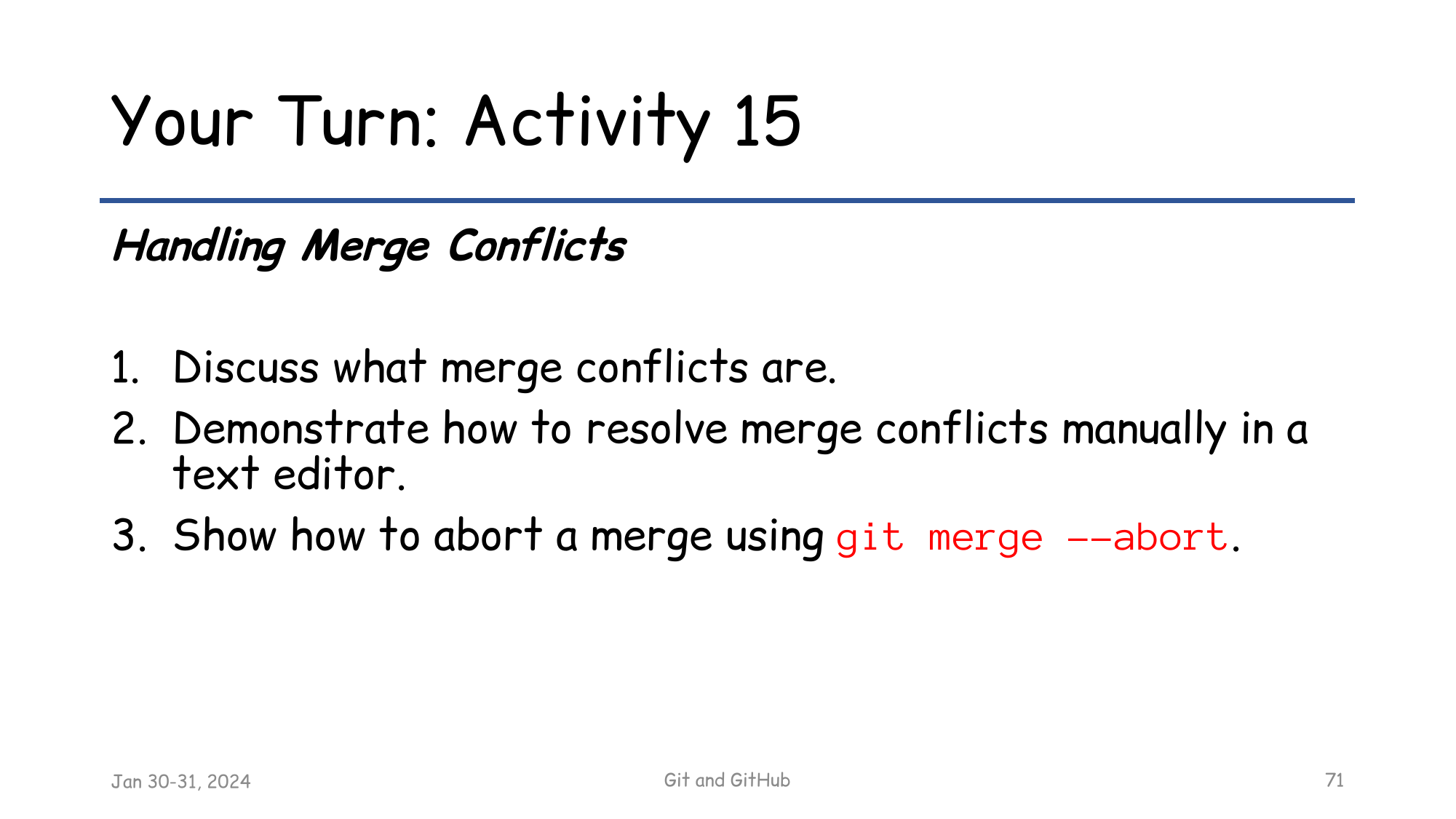

# Your Turn: Activity 15
Handling Merge Conflicts

Discuss what merge conflicts are.
Demonstrate how to resolve merge conflicts manually in a text editor.
Show how to abort a merge using git merge --abort.
Jan 30-31, 2024
Git and GitHub
71